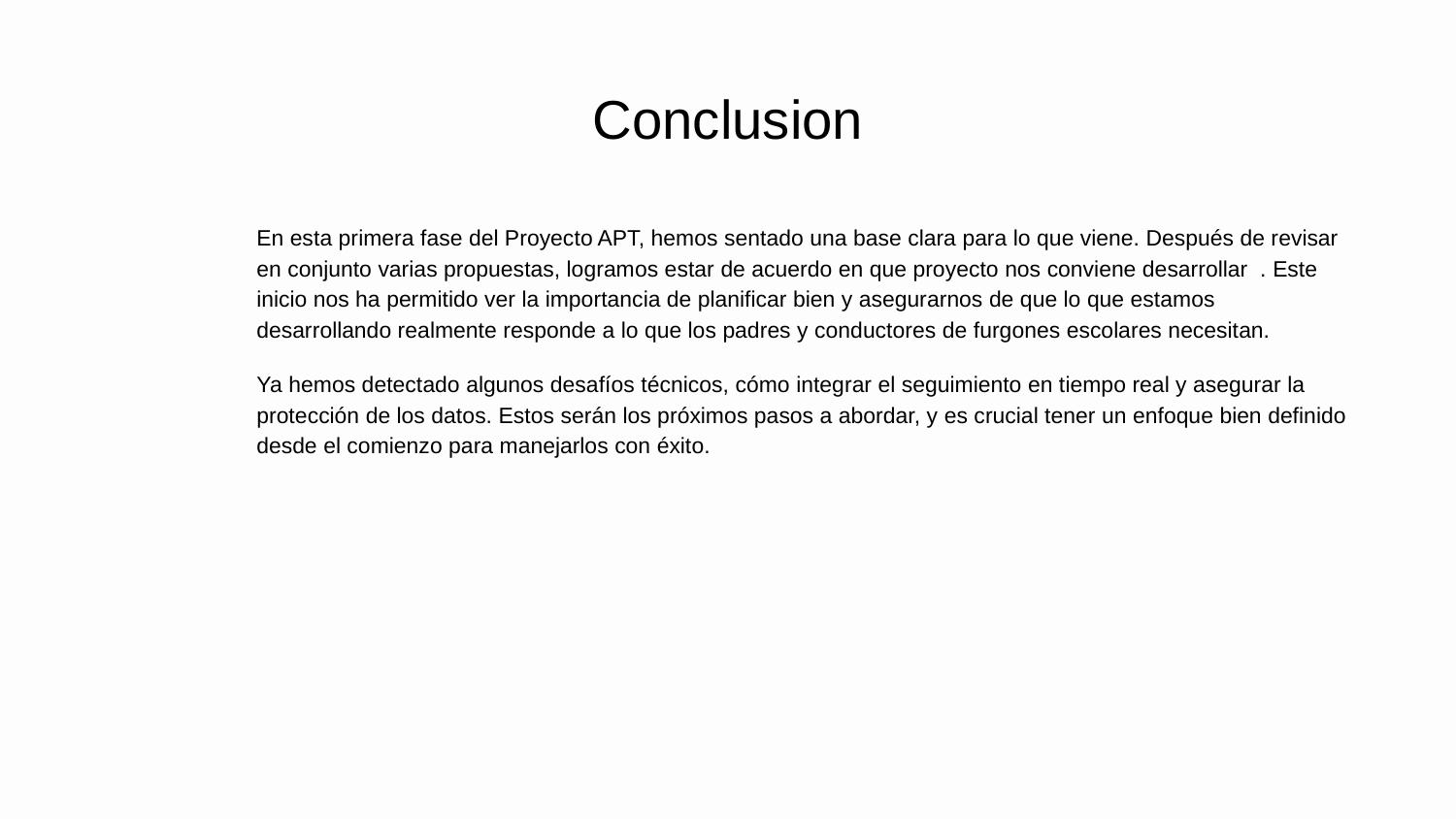

# Conclusion
En esta primera fase del Proyecto APT, hemos sentado una base clara para lo que viene. Después de revisar en conjunto varias propuestas, logramos estar de acuerdo en que proyecto nos conviene desarrollar  . Este inicio nos ha permitido ver la importancia de planificar bien y asegurarnos de que lo que estamos desarrollando realmente responde a lo que los padres y conductores de furgones escolares necesitan.
Ya hemos detectado algunos desafíos técnicos, cómo integrar el seguimiento en tiempo real y asegurar la protección de los datos. Estos serán los próximos pasos a abordar, y es crucial tener un enfoque bien definido desde el comienzo para manejarlos con éxito.